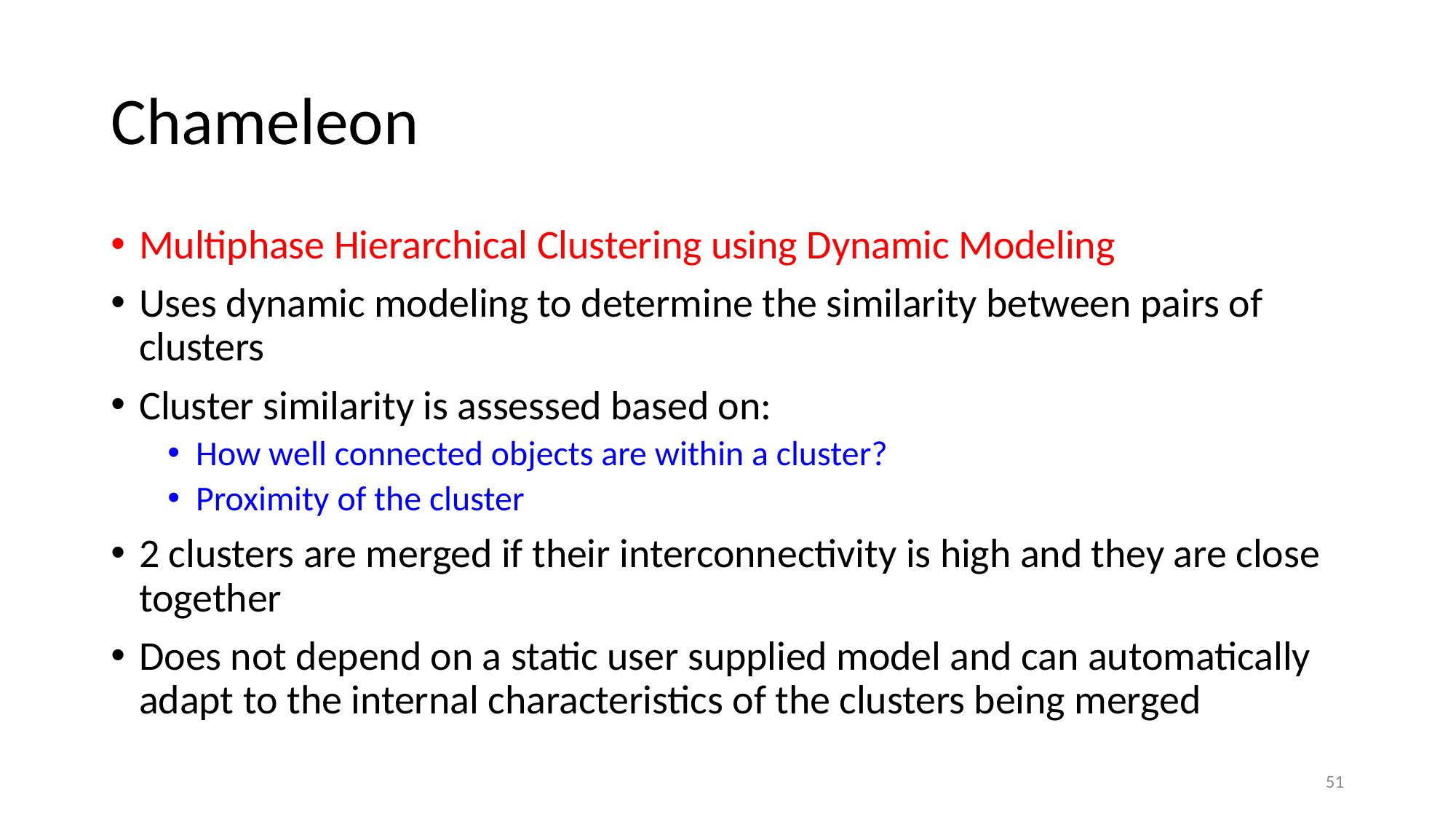

# Chameleon
Multiphase Hierarchical Clustering using Dynamic Modeling
Uses dynamic modeling to determine the similarity between pairs of clusters
Cluster similarity is assessed based on:
How well connected objects are within a cluster?
Proximity of the cluster
2 clusters are merged if their interconnectivity is high and they are close together
Does not depend on a static user supplied model and can automatically adapt to the internal characteristics of the clusters being merged
51